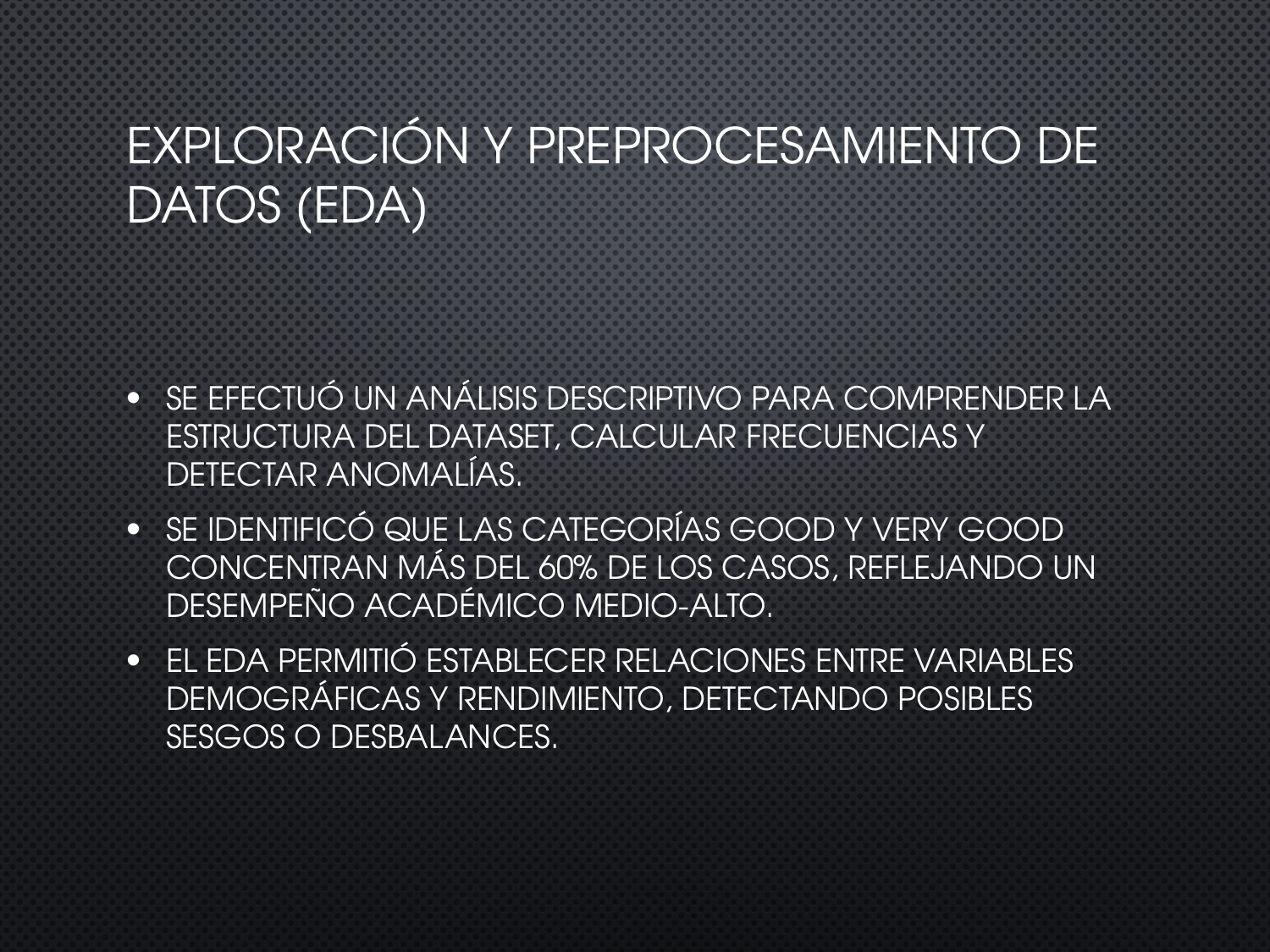

# Exploración y preprocesamiento de datos (EDA)
Se efectuó un análisis descriptivo para comprender la estructura del dataset, calcular frecuencias y detectar anomalías.
Se identificó que las categorías Good y Very Good concentran más del 60% de los casos, reflejando un desempeño académico medio-alto.
El EDA permitió establecer relaciones entre variables demográficas y rendimiento, detectando posibles sesgos o desbalances.